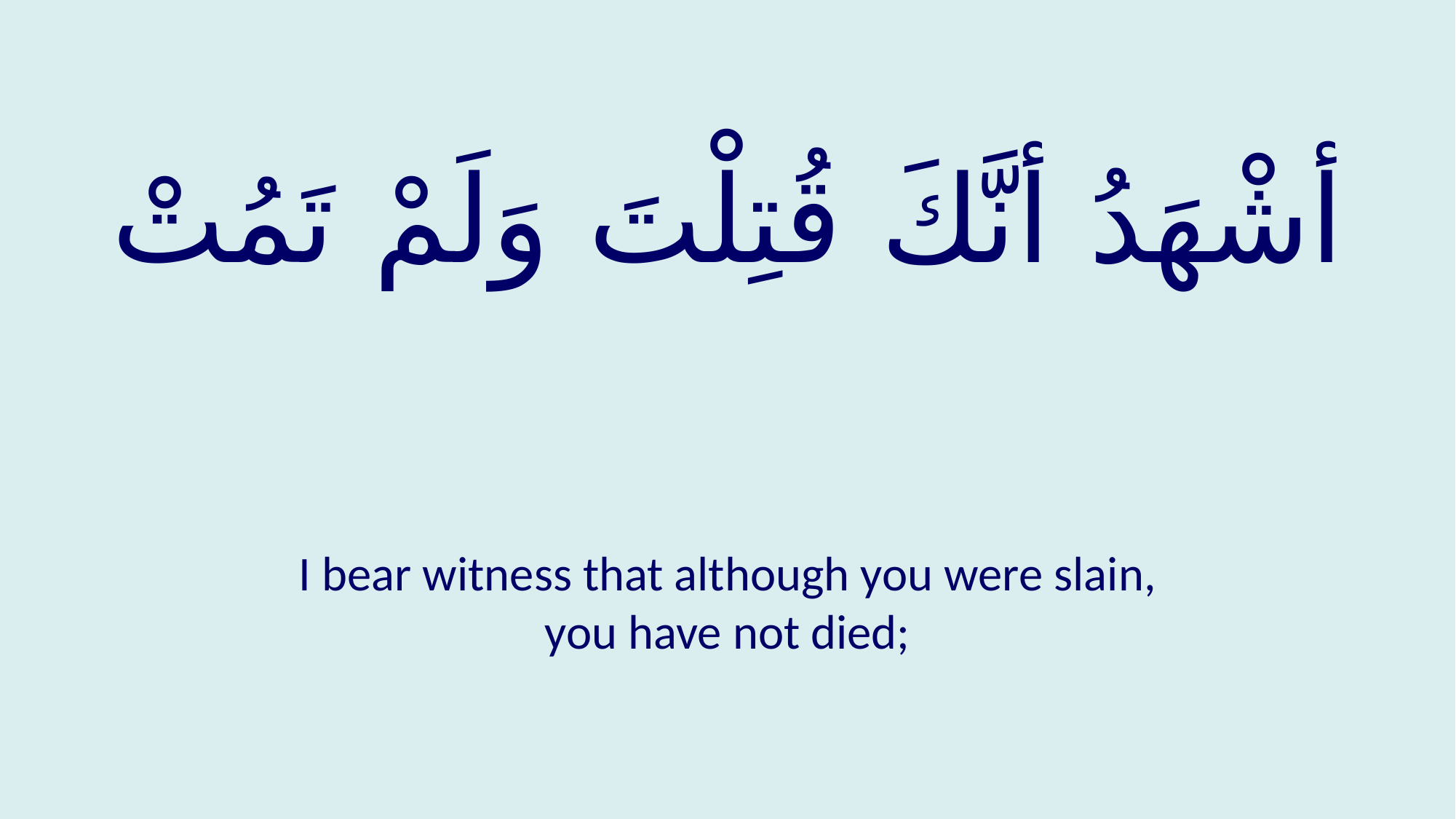

# أشْهَدُ أنَّكَ قُتِلْتَ وَلَمْ تَمُتْ
I bear witness that although you were slain, you have not died;